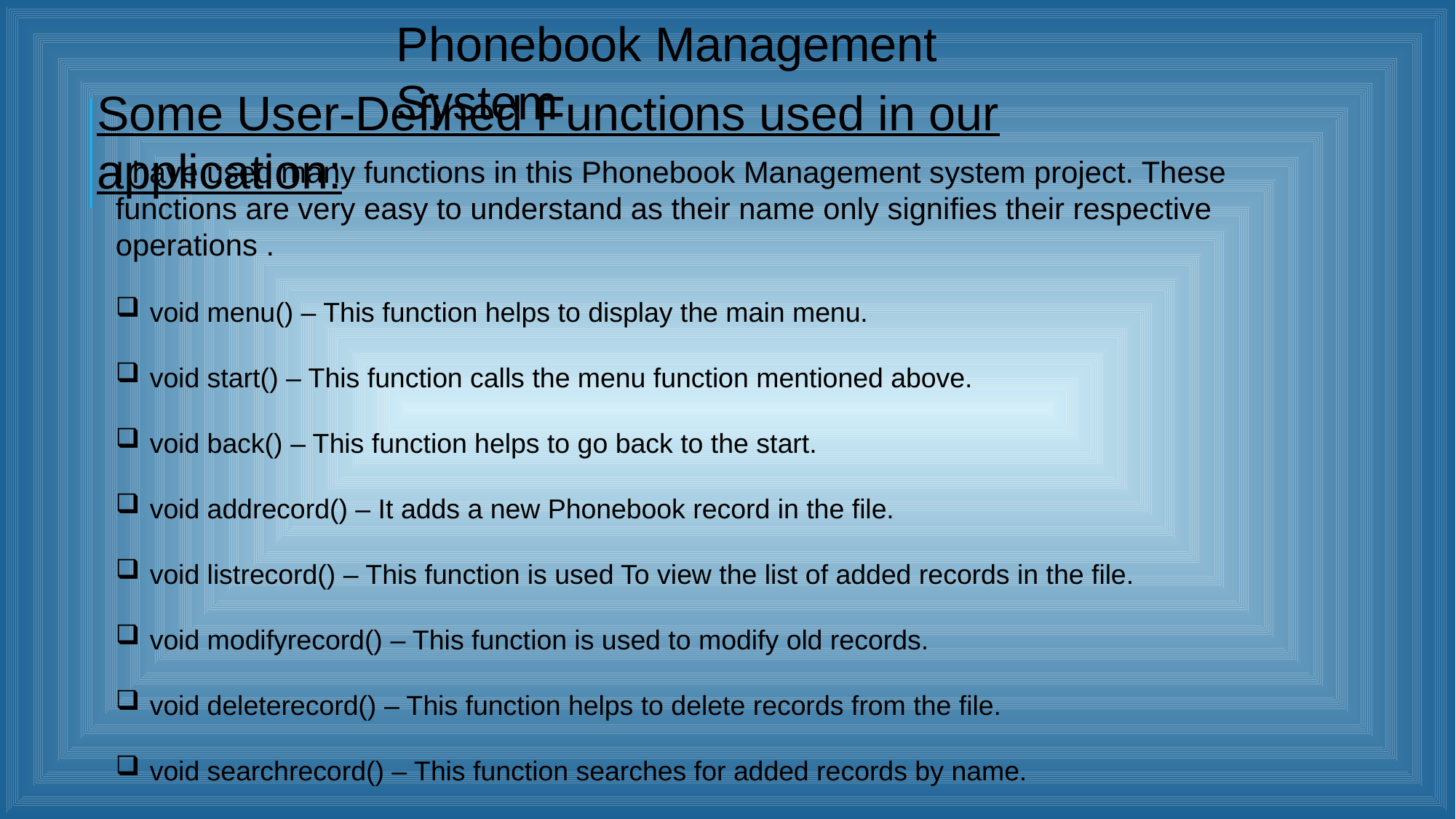

Phonebook Management System
Some User-Defined Functions used in our application:
I have used many functions in this Phonebook Management system project. These functions are very easy to understand as their name only signifies their respective operations .

void menu() – This function helps to display the main menu.

void start() – This function calls the menu function mentioned above.

void back() – This function helps to go back to the start.

void addrecord() – It adds a new Phonebook record in the file.

void listrecord() – This function is used To view the list of added records in the file.

void modifyrecord() – This function is used to modify old records.

void deleterecord() – This function helps to delete records from the file.

void searchrecord() – This function searches for added records by name.